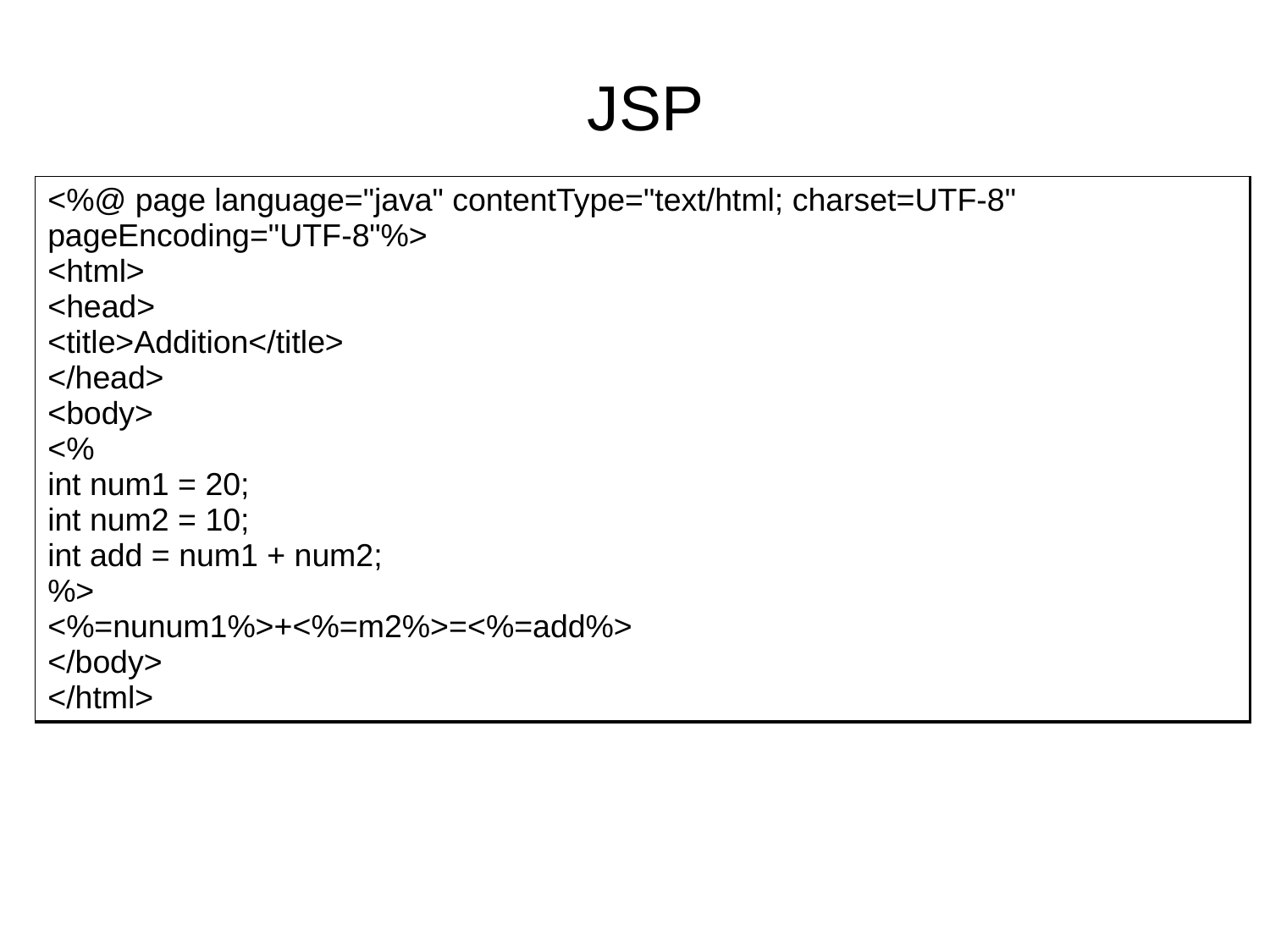

# JSP
| <%@ page language="java" contentType="text/html; charset=UTF-8" pageEncoding="UTF-8"%> <html> <head> <title>Addition</title> </head> <body> <% int num1 = 20; int num2 = 10; int add = num1 + num2; %> <%=nunum1%>+<%=m2%>=<%=add%> </body> </html> |
| --- |